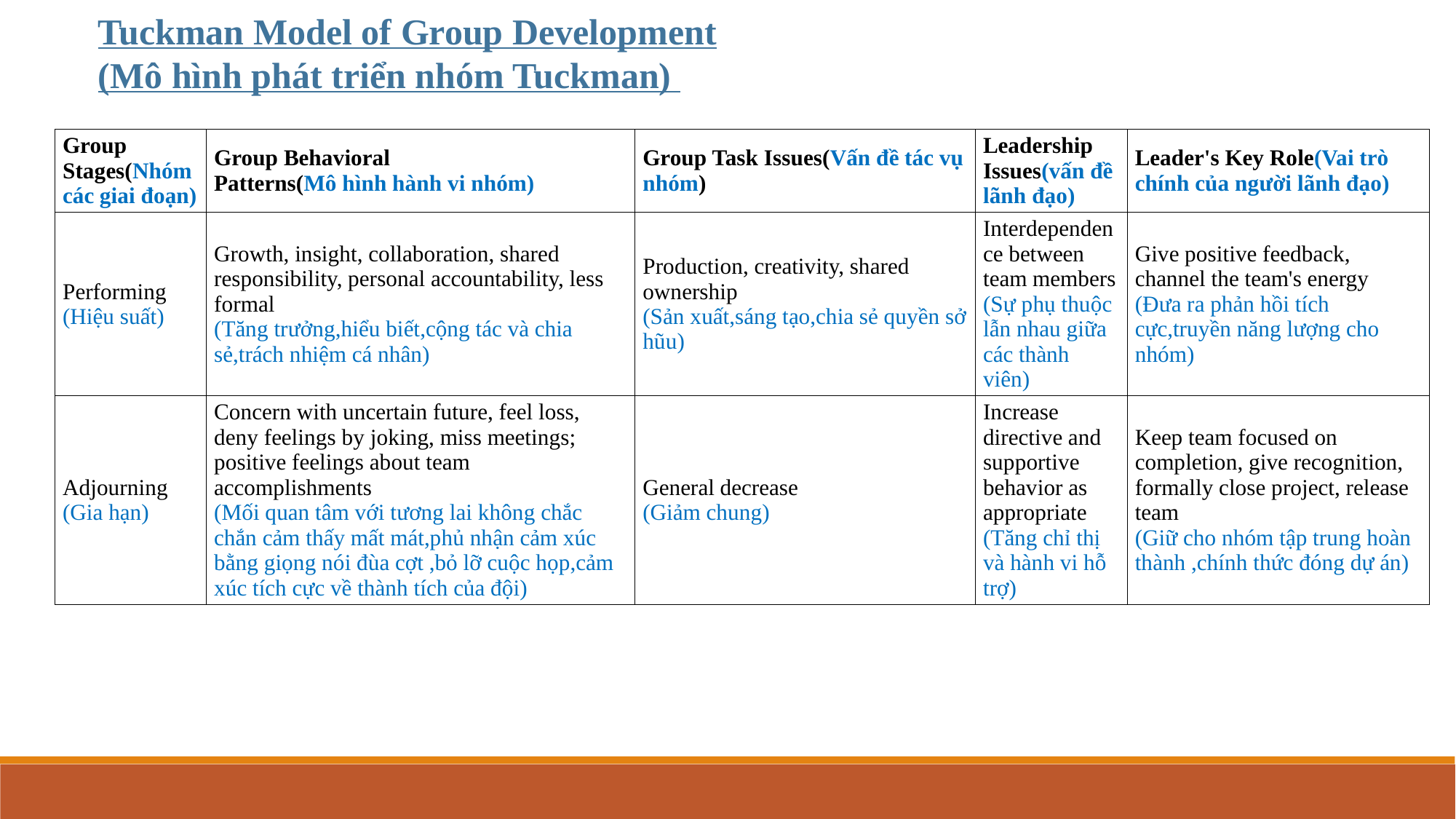

Tuckman Model of Group Development
(Mô hình phát triển nhóm Tuckman)
| Group Stages(Nhóm các giai đoạn) | Group Behavioral Patterns(Mô hình hành vi nhóm) | Group Task Issues(Vấn đề tác vụ nhóm) | Leadership Issues(vấn đề lãnh đạo) | Leader's Key Role(Vai trò chính của người lãnh đạo) |
| --- | --- | --- | --- | --- |
| Performing (Hiệu suất) | Growth, insight, collaboration, shared responsibility, personal accountability, less formal (Tăng trưởng,hiểu biết,cộng tác và chia sẻ,trách nhiệm cá nhân) | Production, creativity, shared ownership (Sản xuất,sáng tạo,chia sẻ quyền sở hũu) | Interdependence between team members (Sự phụ thuộc lẫn nhau giữa các thành viên) | Give positive feedback, channel the team's energy (Đưa ra phản hồi tích cực,truyền năng lượng cho nhóm) |
| Adjourning (Gia hạn) | Concern with uncertain future, feel loss, deny feelings by joking, miss meetings; positive feelings about team accomplishments (Mối quan tâm với tương lai không chắc chắn cảm thấy mất mát,phủ nhận cảm xúc bằng giọng nói đùa cợt ,bỏ lỡ cuộc họp,cảm xúc tích cực về thành tích của đội) | General decrease (Giảm chung) | Increase directive and supportive behavior as appropriate (Tăng chỉ thị và hành vi hỗ trợ) | Keep team focused on completion, give recognition, formally close project, release team (Giữ cho nhóm tập trung hoàn thành ,chính thức đóng dự án) |